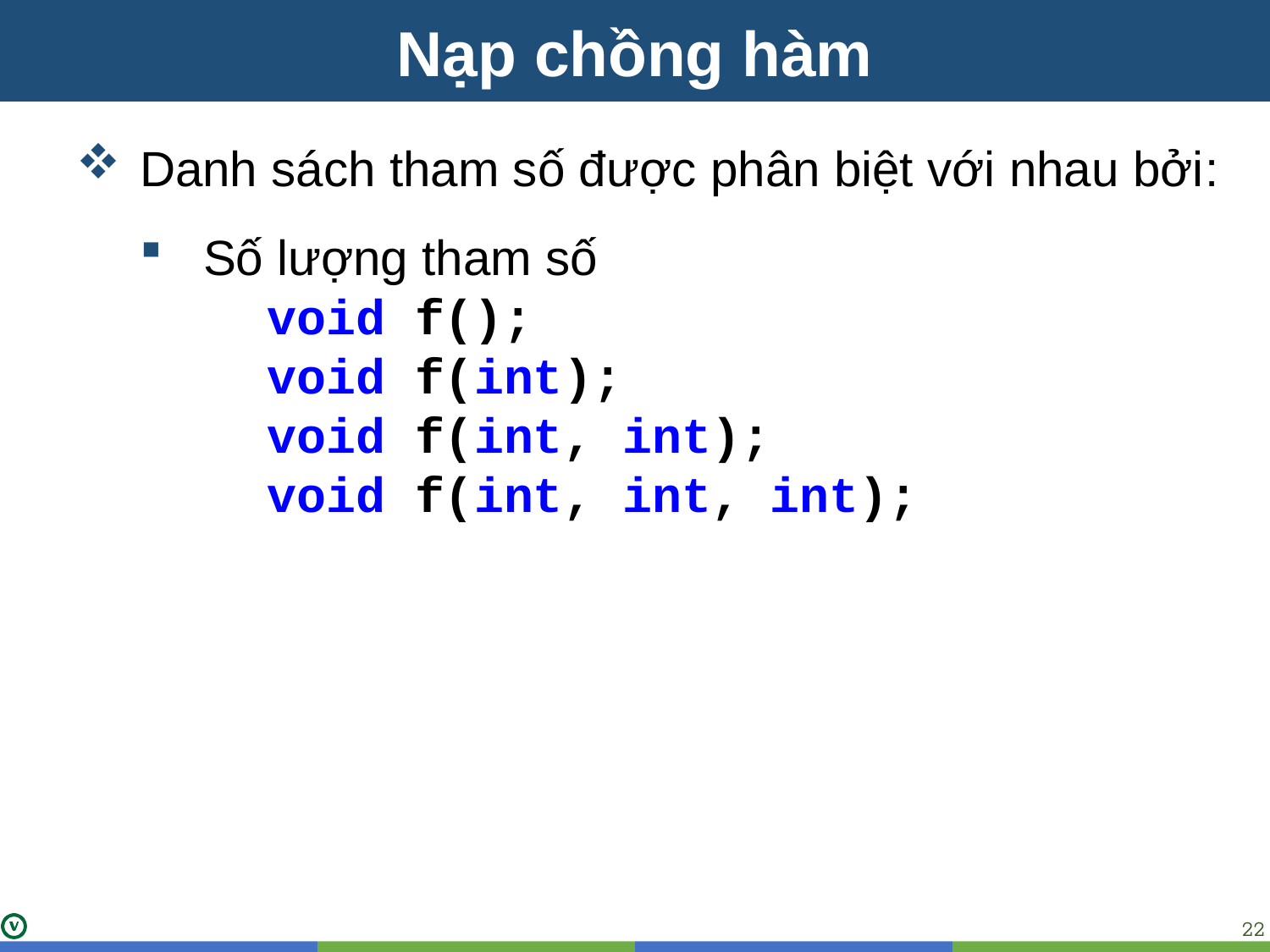

Nạp chồng hàm
Danh sách tham số được phân biệt với nhau bởi:
Số lượng tham số
void f();
void f(int);
void f(int, int);
void f(int, int, int);